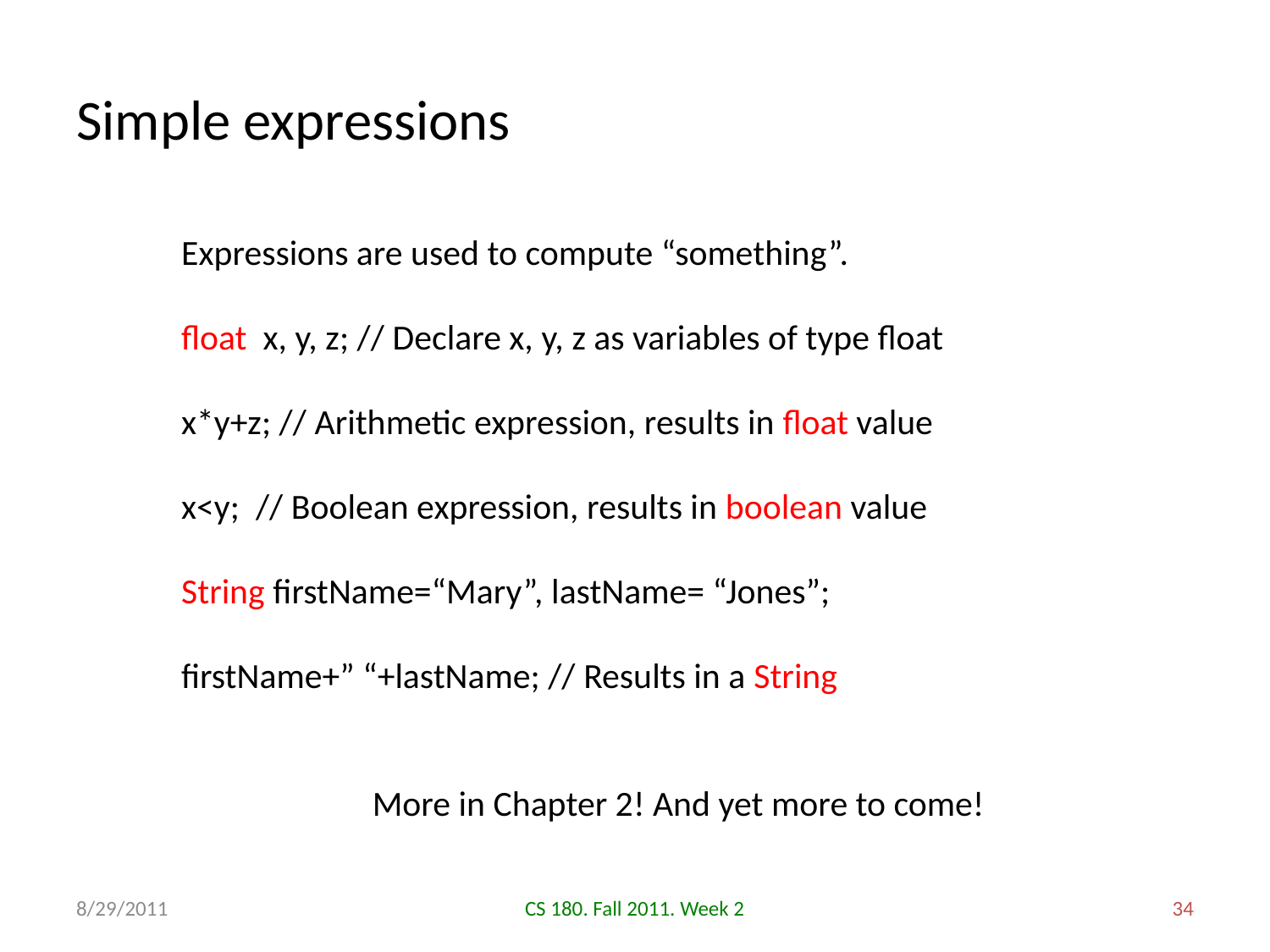

# Simple expressions
Expressions are used to compute “something”.

float  x, y, z; // Declare x, y, z as variables of type float

x*y+z; // Arithmetic expression, results in float value

x<y;  // Boolean expression, results in boolean value

String firstName=“Mary”, lastName= “Jones”;

firstName+” “+lastName; // Results in a String

More in Chapter 2! And yet more to come!
8/29/2011
CS 180. Fall 2011. Week 2
34